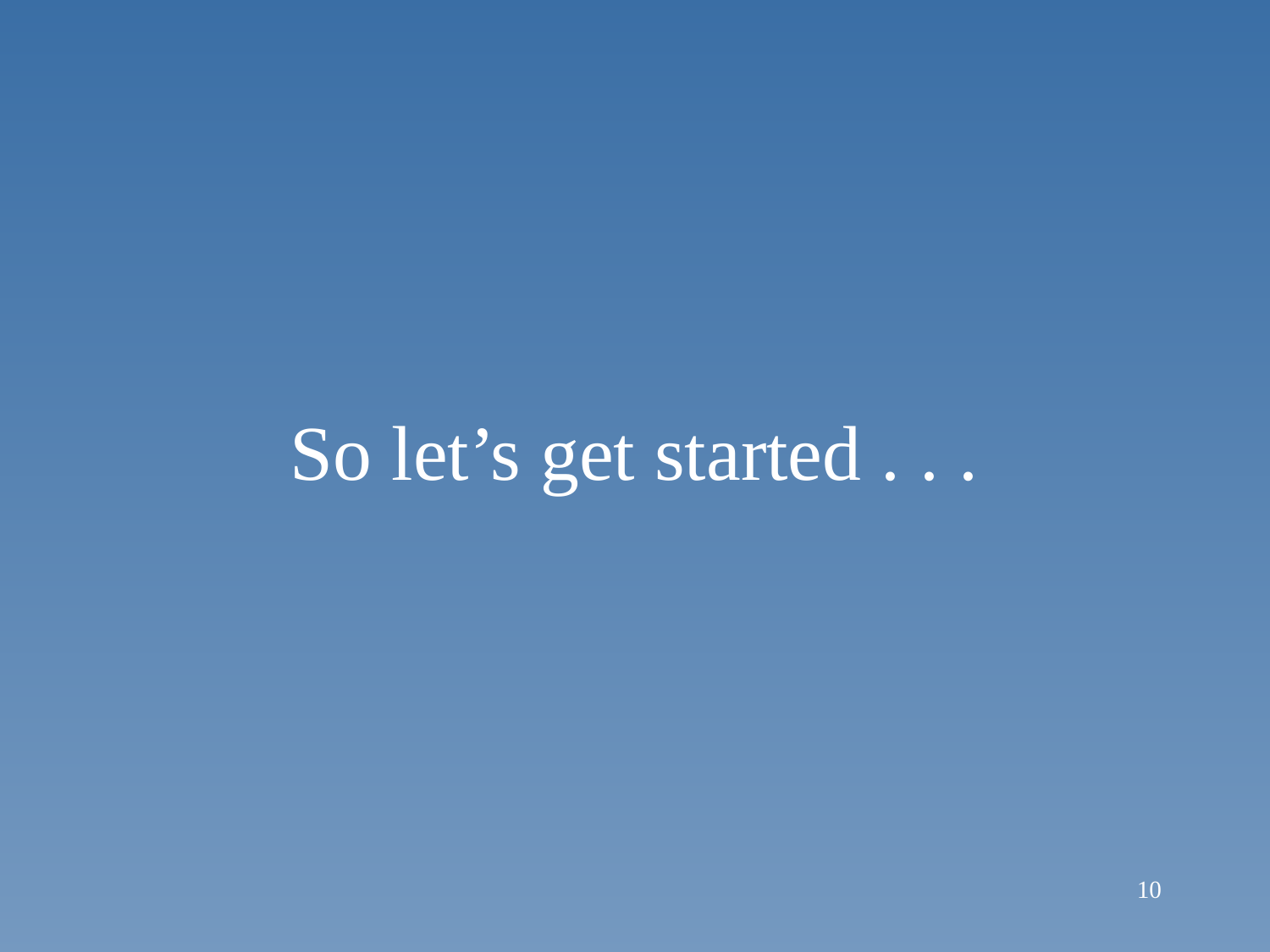

# So let’s get started . . .
10